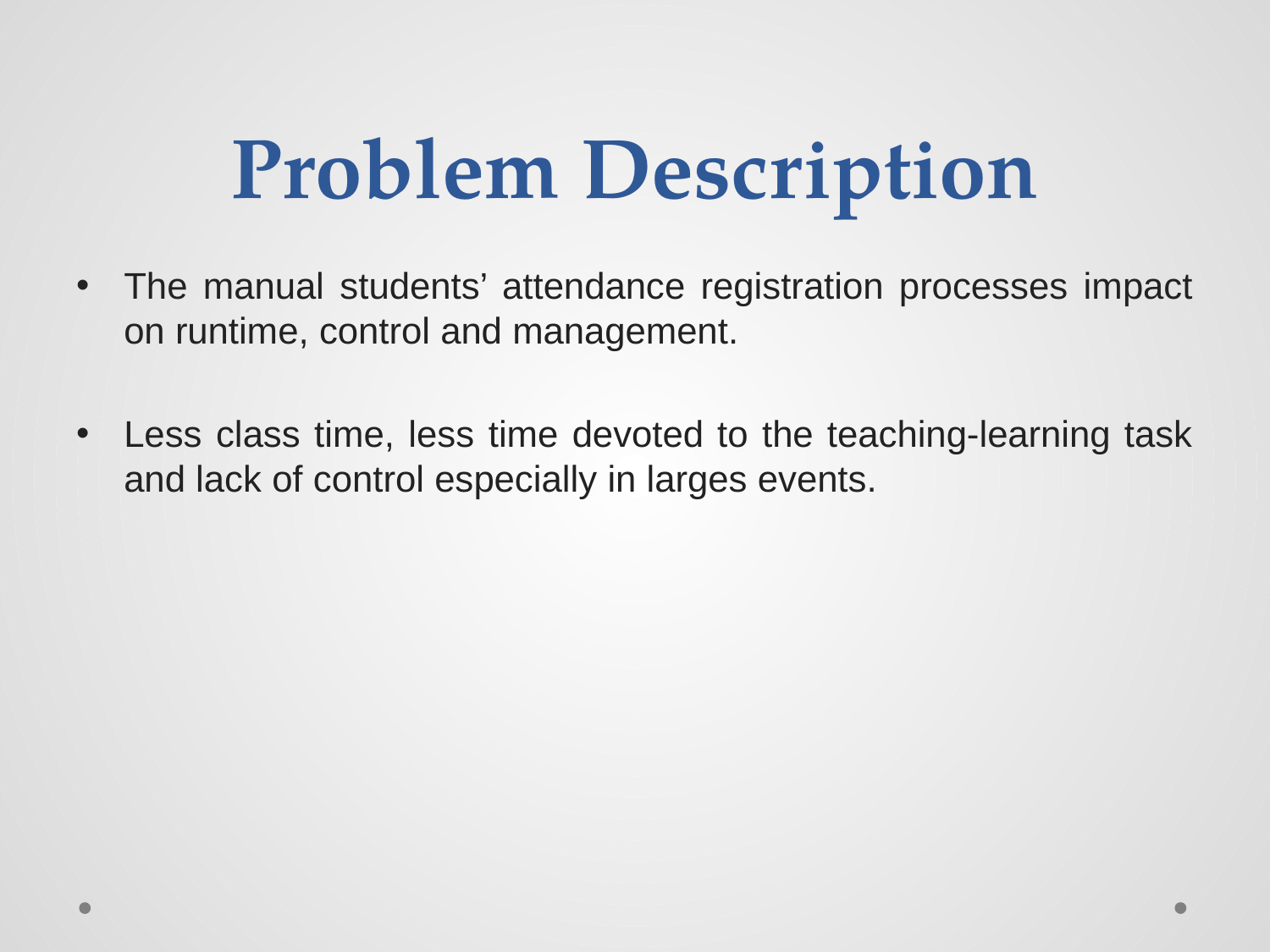

# Problem Description
The manual students’ attendance registration processes impact on runtime, control and management.

Less class time, less time devoted to the teaching-learning task and lack of control especially in larges events.